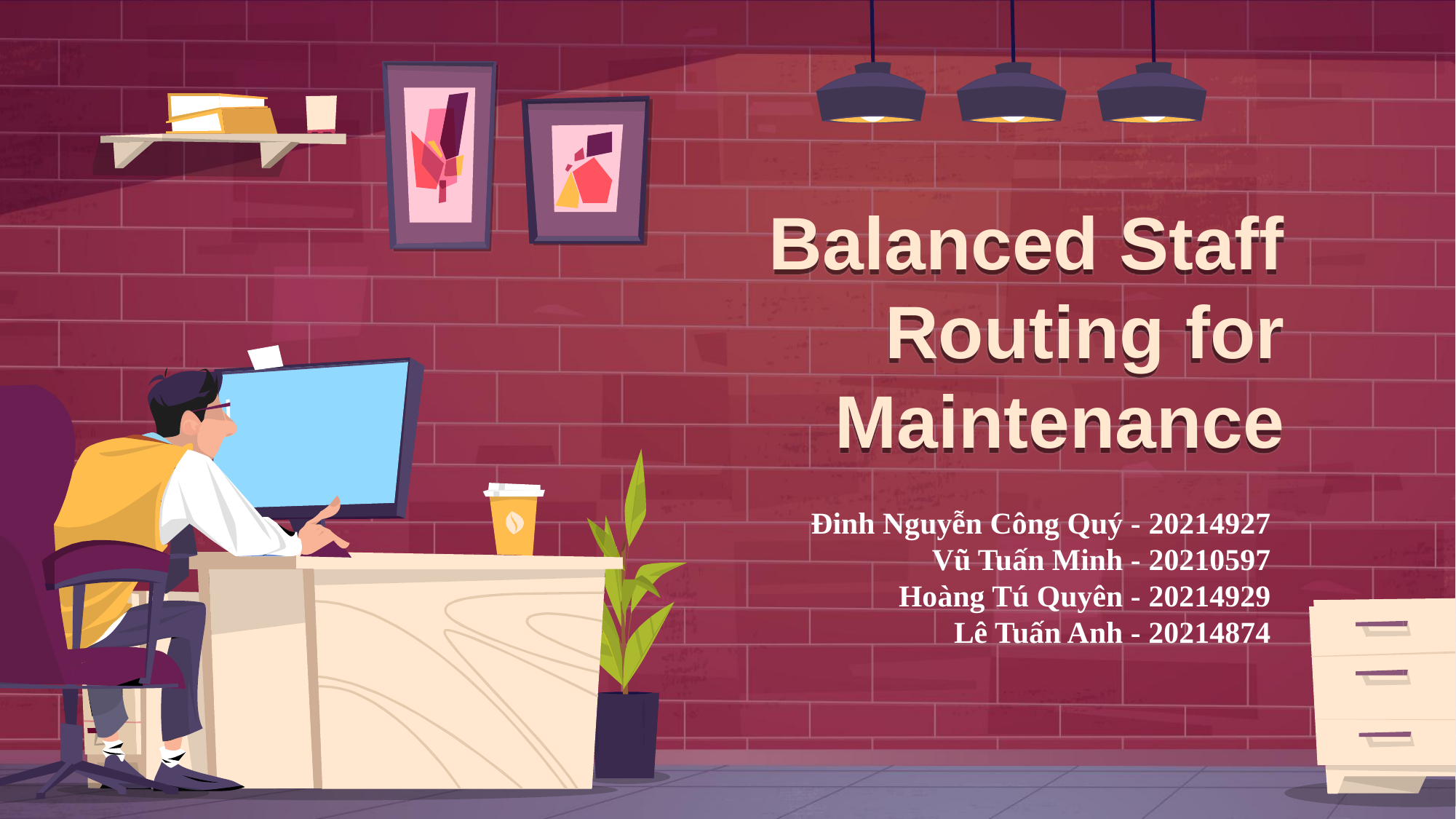

# Balanced Staff Routing for Maintenance

Đinh Nguyễn Công Quý - 20214927
Vũ Tuấn Minh - 20210597
Hoàng Tú Quyên - 20214929
Lê Tuấn Anh - 20214874